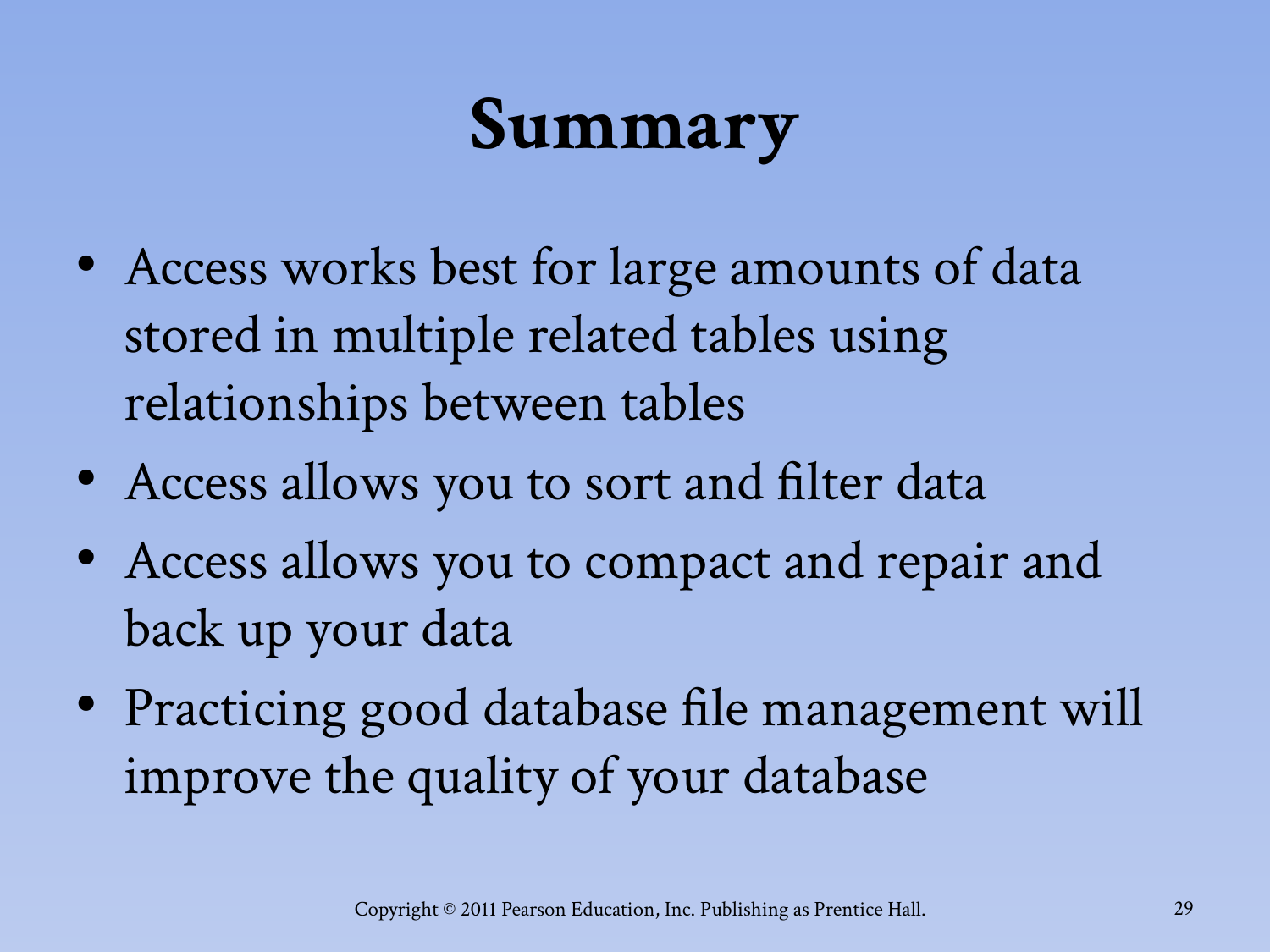

# Summary
Access works best for large amounts of data stored in multiple related tables using relationships between tables
Access allows you to sort and filter data
Access allows you to compact and repair and back up your data
Practicing good database file management will improve the quality of your database

Copyright © 2011 Pearson Education, Inc. Publishing as Prentice Hall.

29